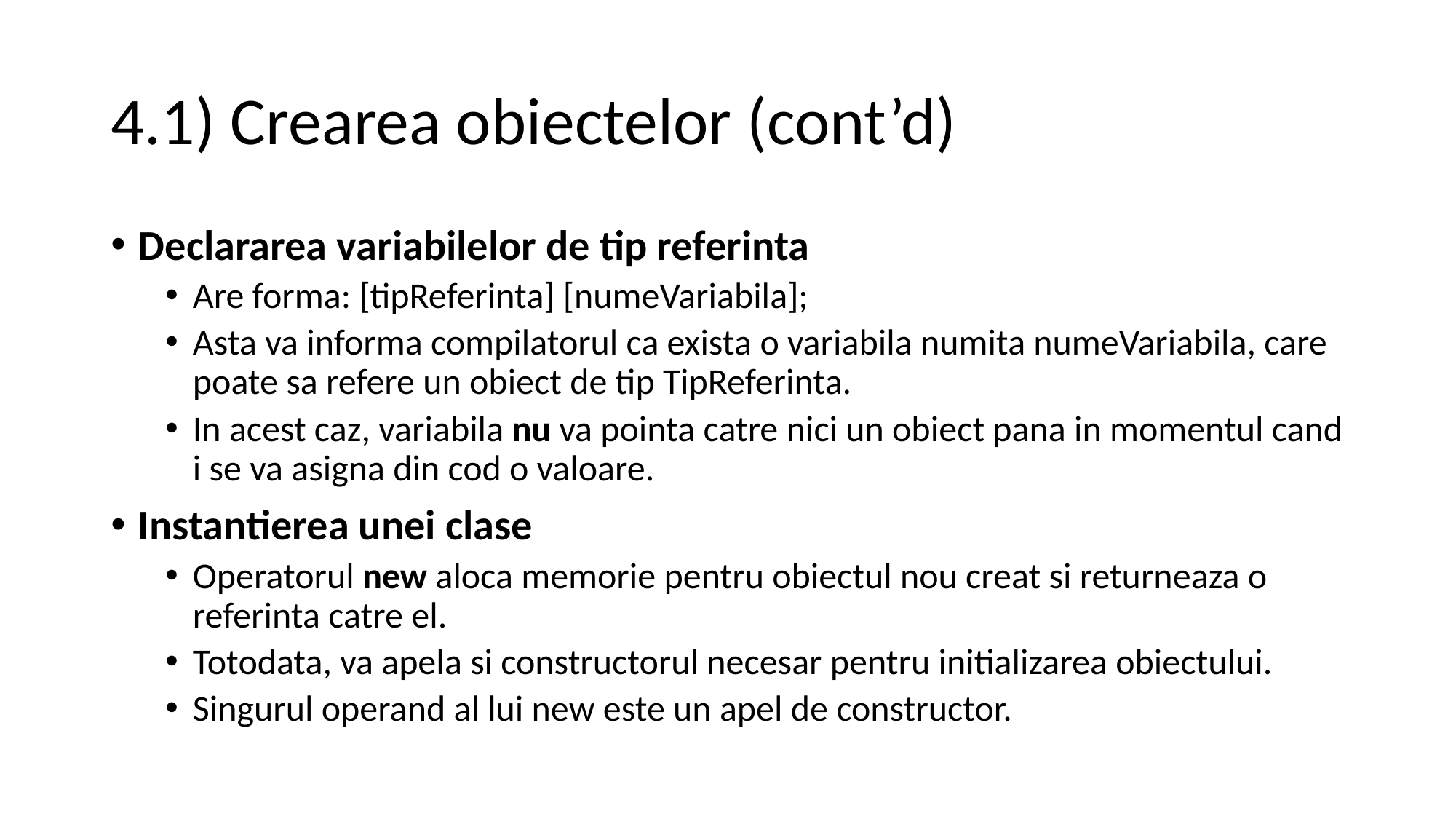

# 4.1) Crearea obiectelor (cont’d)
Declararea variabilelor de tip referinta
Are forma: [tipReferinta] [numeVariabila];
Asta va informa compilatorul ca exista o variabila numita numeVariabila, care poate sa refere un obiect de tip TipReferinta.
In acest caz, variabila nu va pointa catre nici un obiect pana in momentul cand i se va asigna din cod o valoare.
Instantierea unei clase
Operatorul new aloca memorie pentru obiectul nou creat si returneaza o referinta catre el.
Totodata, va apela si constructorul necesar pentru initializarea obiectului.
Singurul operand al lui new este un apel de constructor.